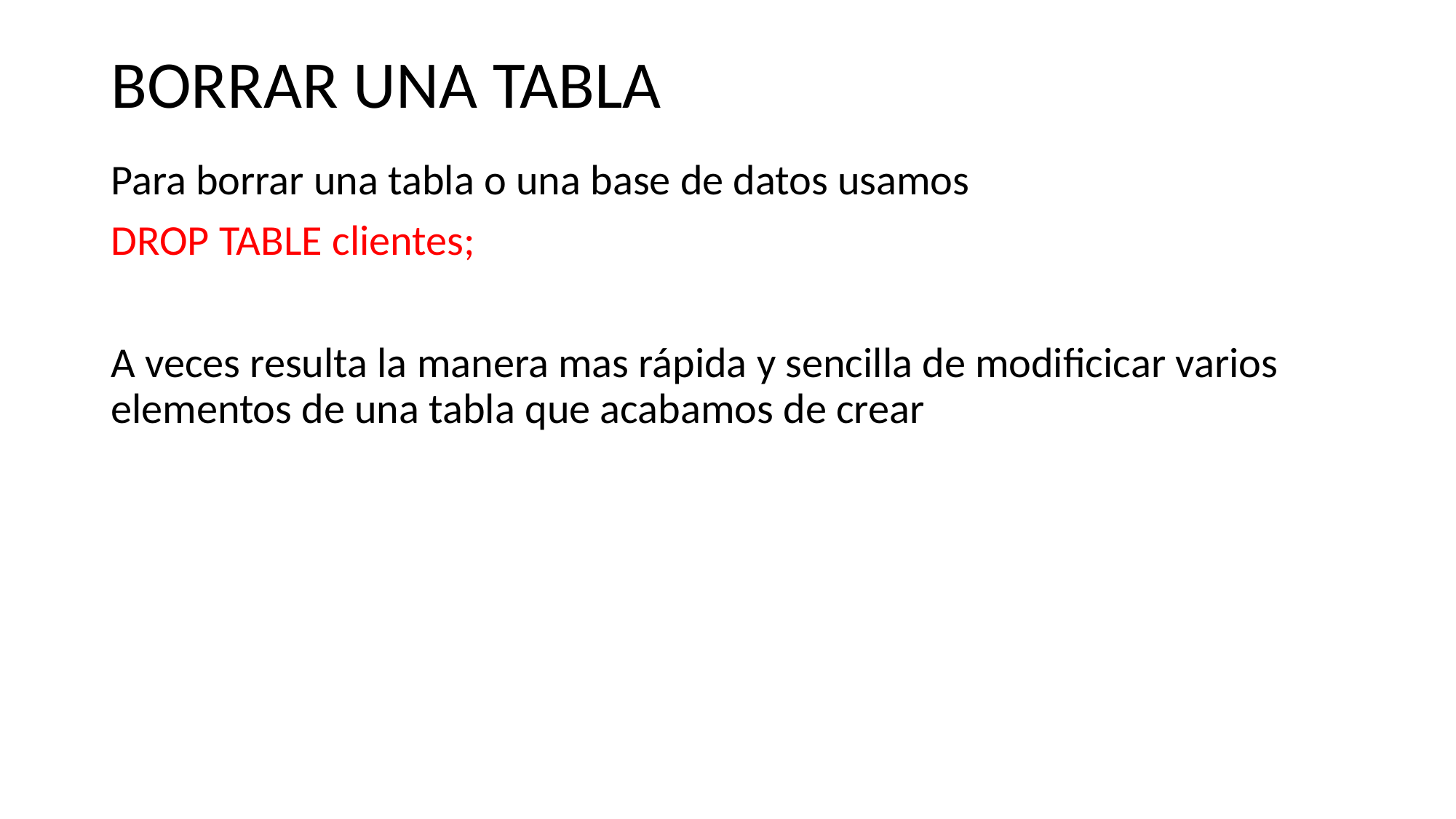

# BORRAR UNA TABLA
Para borrar una tabla o una base de datos usamos
DROP TABLE clientes;

A veces resulta la manera mas rápida y sencilla de modificicar varios elementos de una tabla que acabamos de crear